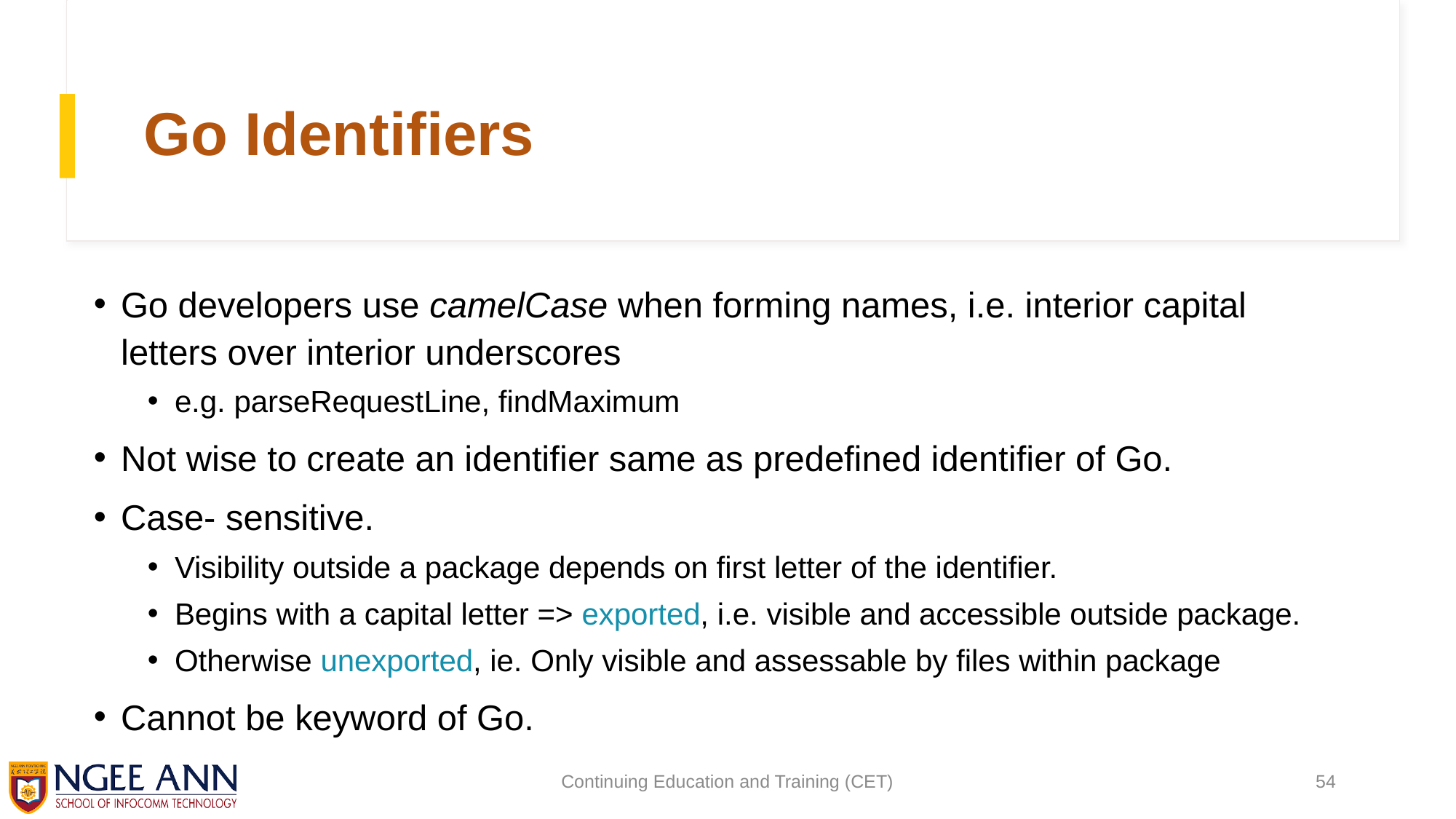

# Go Identifiers
Go developers use camelCase when forming names, i.e. interior capital letters over interior underscores
e.g. parseRequestLine, findMaximum
Not wise to create an identifier same as predefined identifier of Go.
Case- sensitive.
Visibility outside a package depends on first letter of the identifier.
Begins with a capital letter => exported, i.e. visible and accessible outside package.
Otherwise unexported, ie. Only visible and assessable by files within package
Cannot be keyword of Go.

Continuing Education and Training (CET)
54